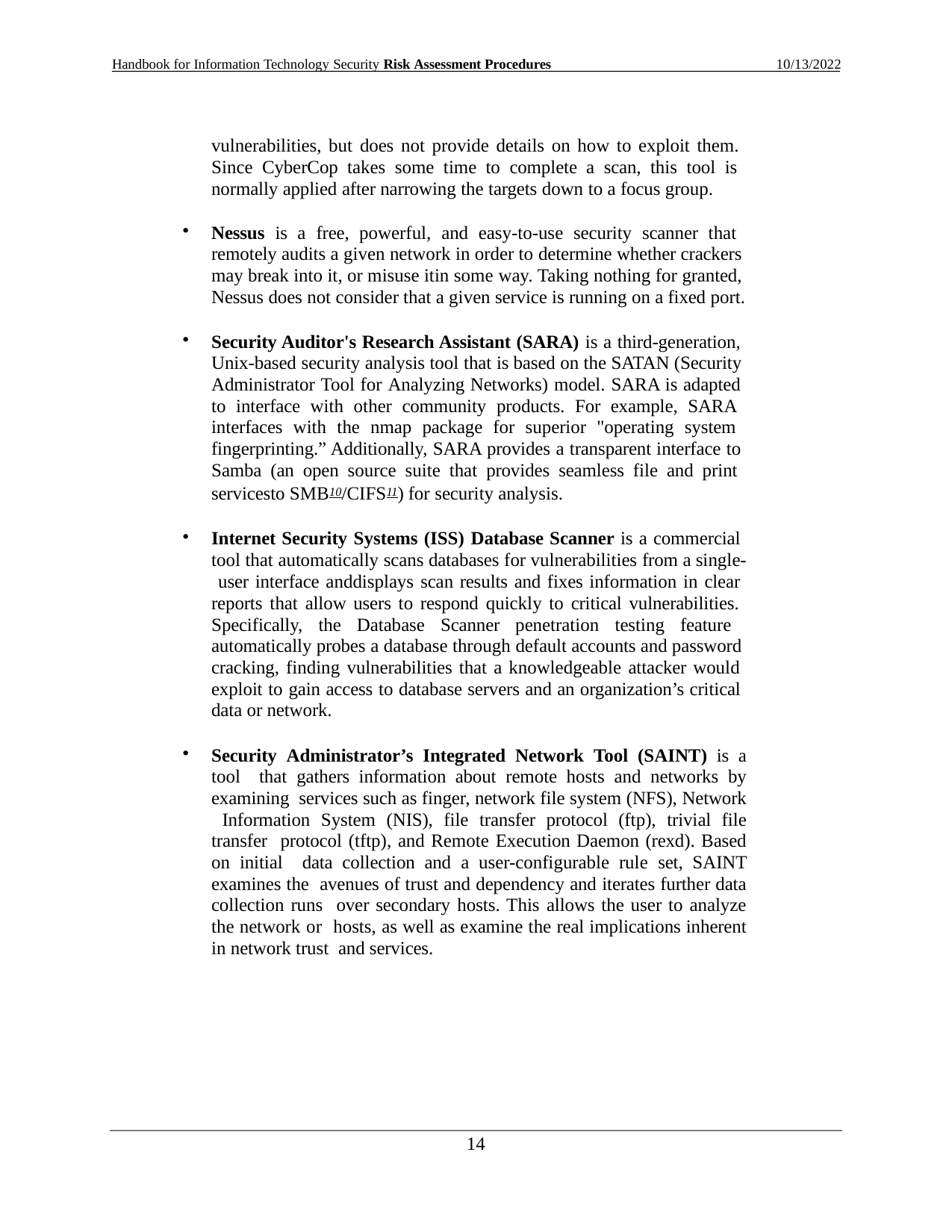

Handbook for Information Technology Security Risk Assessment Procedures
10/13/2022
vulnerabilities, but does not provide details on how to exploit them.  Since CyberCop takes some time to complete a scan, this tool is  normally applied after narrowing the targets down to a focus group.

Nessus is a free, powerful, and easy-to-use security scanner that  remotely audits a given network in order to determine whether crackers  may break into it, or misuse itin some way. Taking nothing for granted,  Nessus does not consider that a given service is running on a fixed port.

Security Auditor's Research Assistant (SARA) is a third-generation,  Unix-based security analysis tool that is based on the SATAN (Security  Administrator Tool for Analyzing Networks) model. SARA is adapted  to interface with other community products. For example, SARA  interfaces with the nmap package for superior "operating system  fingerprinting.” Additionally, SARA provides a transparent interface to  Samba (an open source suite that provides seamless file and print  servicesto SMB10/CIFS11) for security analysis.

Internet Security Systems (ISS) Database Scanner is a commercial  tool that automatically scans databases for vulnerabilities from a single-  user interface anddisplays scan results and fixes information in clear  reports that allow users to respond quickly to critical vulnerabilities.  Specifically, the Database Scanner penetration testing feature  automatically probes a database through default accounts and password  cracking, finding vulnerabilities that a knowledgeable attacker would  exploit to gain access to database servers and an organization’s critical  data or network.

Security Administrator’s Integrated Network Tool (SAINT) is a tool  that gathers information about remote hosts and networks by examining  services such as finger, network file system (NFS), Network  Information System (NIS), file transfer protocol (ftp), trivial file transfer  protocol (tftp), and Remote Execution Daemon (rexd). Based on initial  data collection and a user-configurable rule set, SAINT examines the  avenues of trust and dependency and iterates further data collection runs  over secondary hosts. This allows the user to analyze the network or  hosts, as well as examine the real implications inherent in network trust  and services.

14